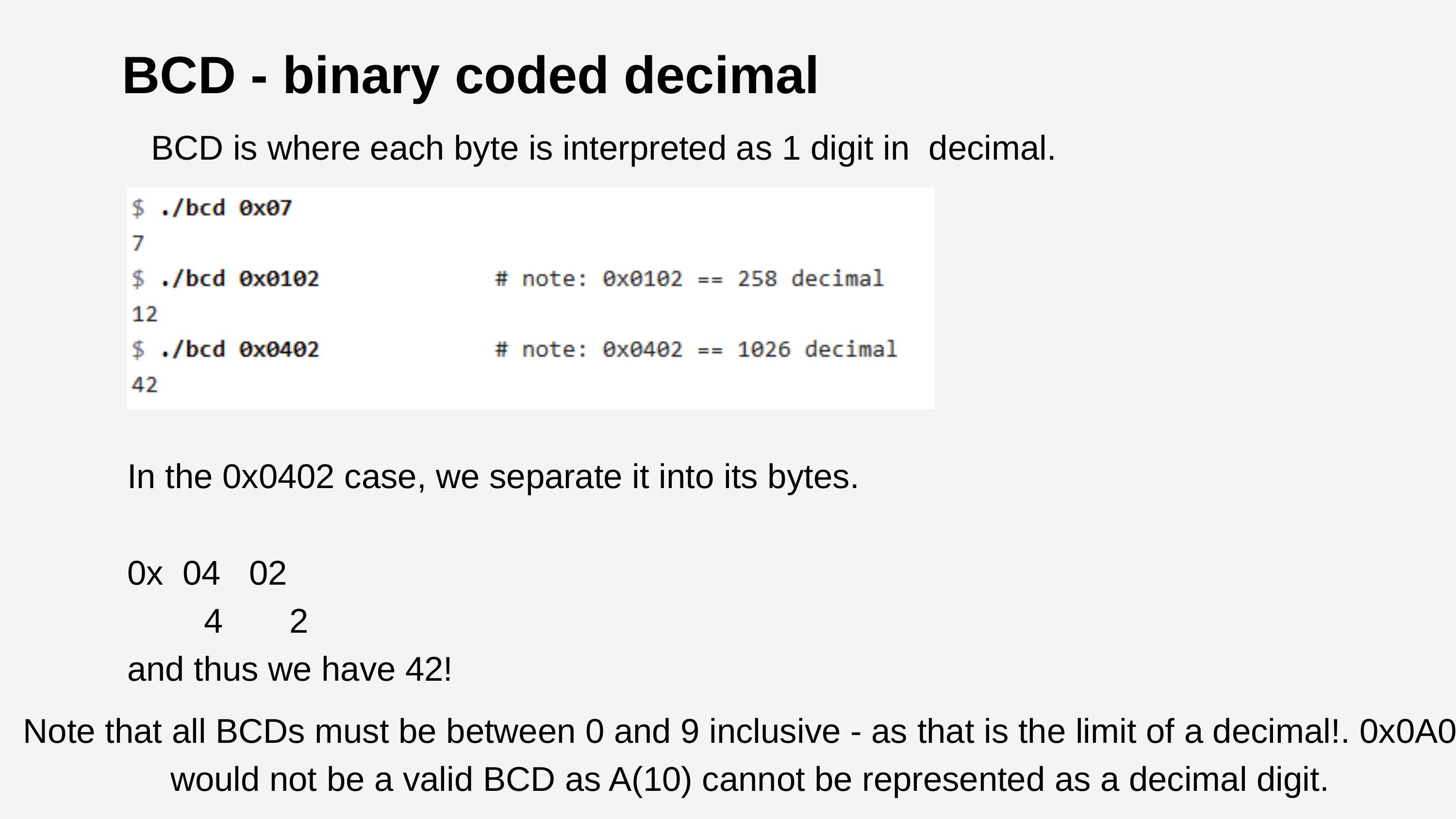

BCD - binary coded decimal
BCD is where each byte is interpreted as 1 digit in  decimal.

In the 0x0402 case, we separate it into its bytes.

0x  04   02
        4       2
and thus we have 42!
Note that all BCDs must be between 0 and 9 inclusive - as that is the limit of a decimal!. 0x0A02 would not be a valid BCD as A(10) cannot be represented as a decimal digit.